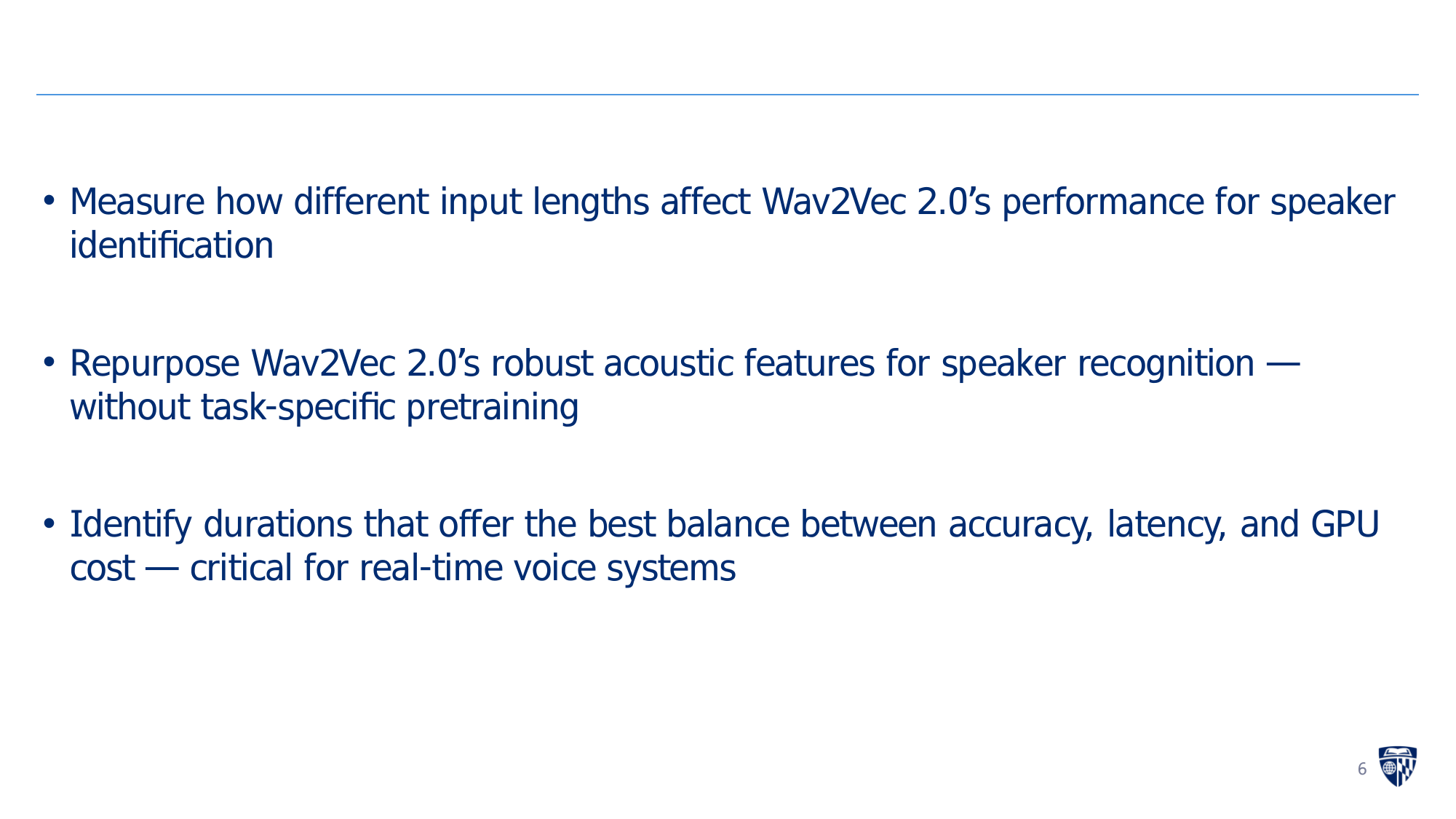

Measure how different input lengths affect Wav2Vec 2.0’s performance for speaker identification

Repurpose Wav2Vec 2.0’s robust acoustic features for speaker recognition — without task-specific pretraining

Identify durations that offer the best balance between accuracy, latency, and GPU cost — critical for real-time voice systems
6